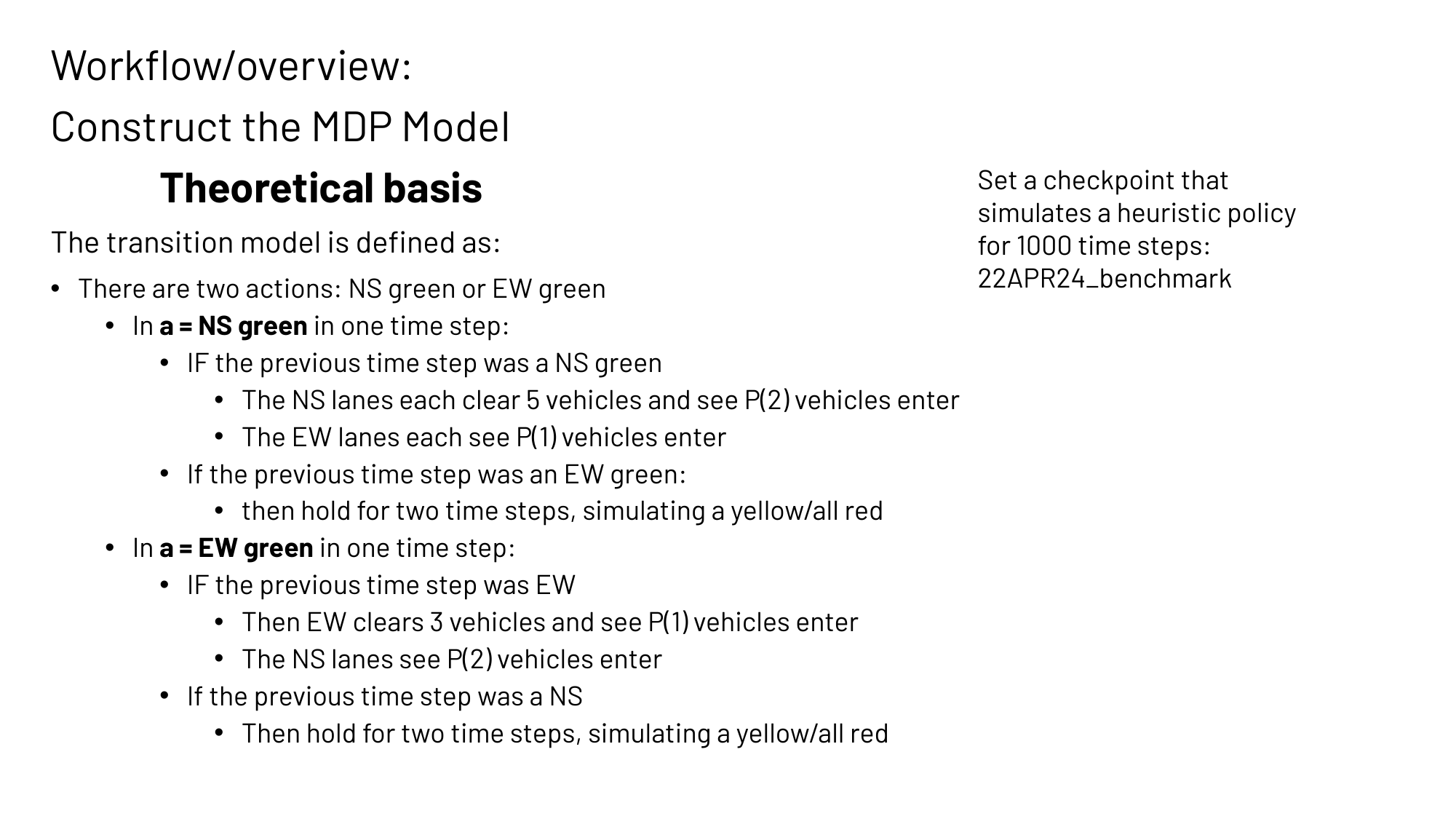

Workflow/overview:
Construct the MDP Model
	Theoretical basis
The transition model is defined as:
There are two actions: NS green or EW green
In a = NS green in one time step:
IF the previous time step was a NS green
The NS lanes each clear 5 vehicles and see P(2) vehicles enter
The EW lanes each see P(1) vehicles enter
If the previous time step was an EW green:
then hold for two time steps, simulating a yellow/all red
In a = EW green in one time step:
IF the previous time step was EW
Then EW clears 3 vehicles and see P(1) vehicles enter
The NS lanes see P(2) vehicles enter
If the previous time step was a NS
Then hold for two time steps, simulating a yellow/all red
Set a checkpoint that simulates a heuristic policy for 1000 time steps:
22APR24_benchmark